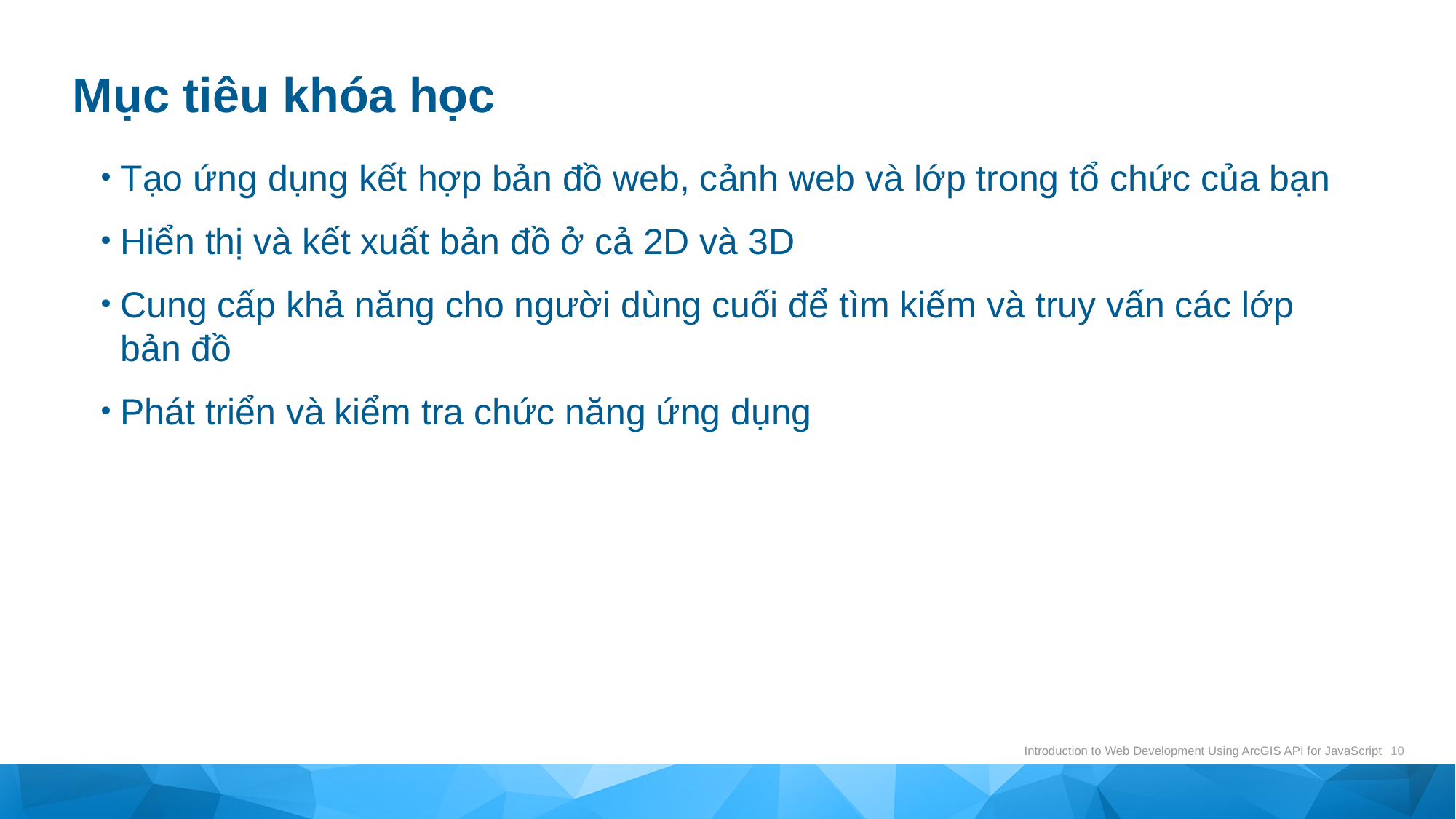

# Mục tiêu khóa học
Tạo ứng dụng kết hợp bản đồ web, cảnh web và lớp trong tổ chức của bạn
Hiển thị và kết xuất bản đồ ở cả 2D và 3D
Cung cấp khả năng cho người dùng cuối để tìm kiếm và truy vấn các lớp bản đồ
Phát triển và kiểm tra chức năng ứng dụng